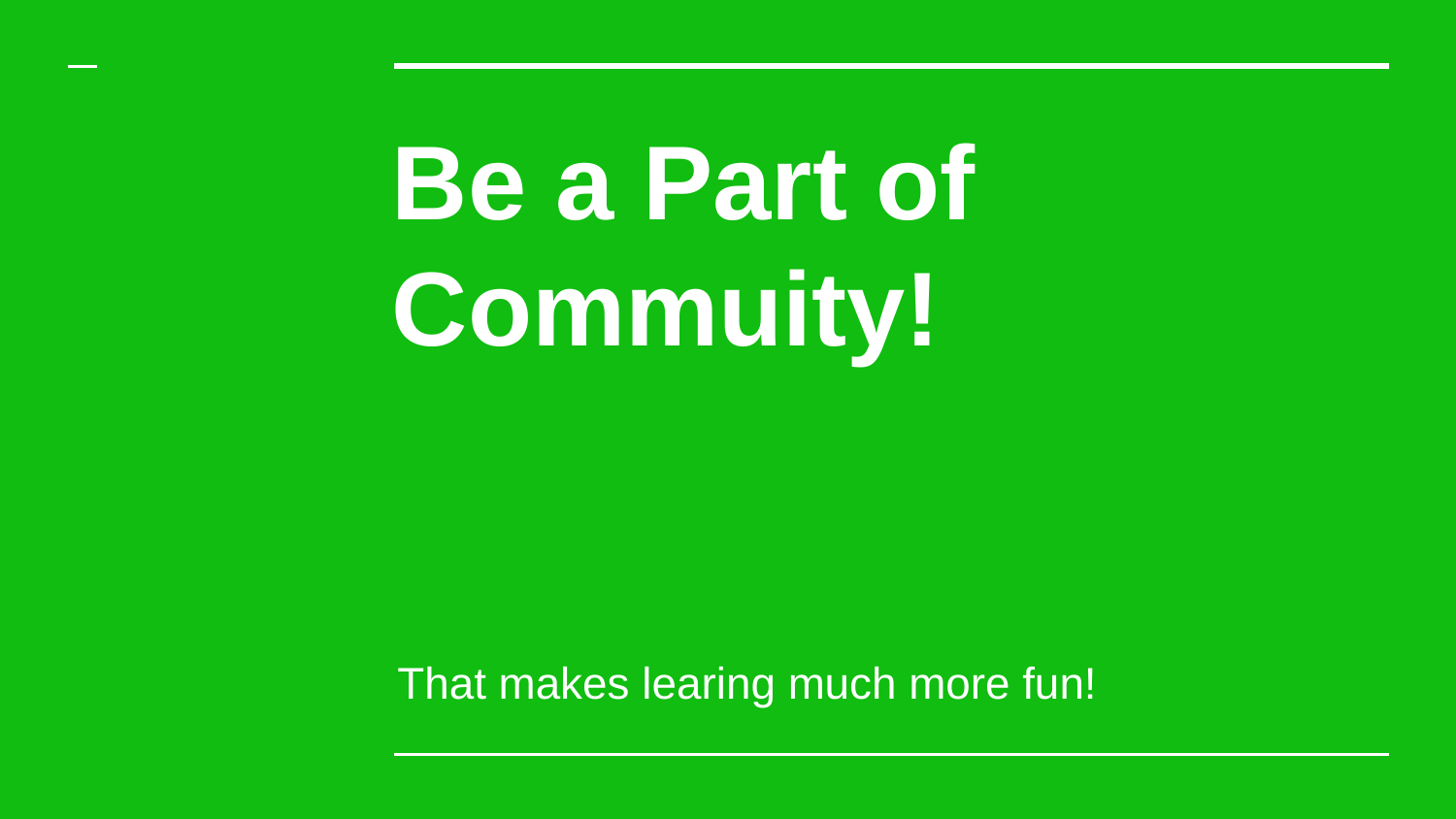

# Be a Part of Commuity!
That makes learing much more fun!